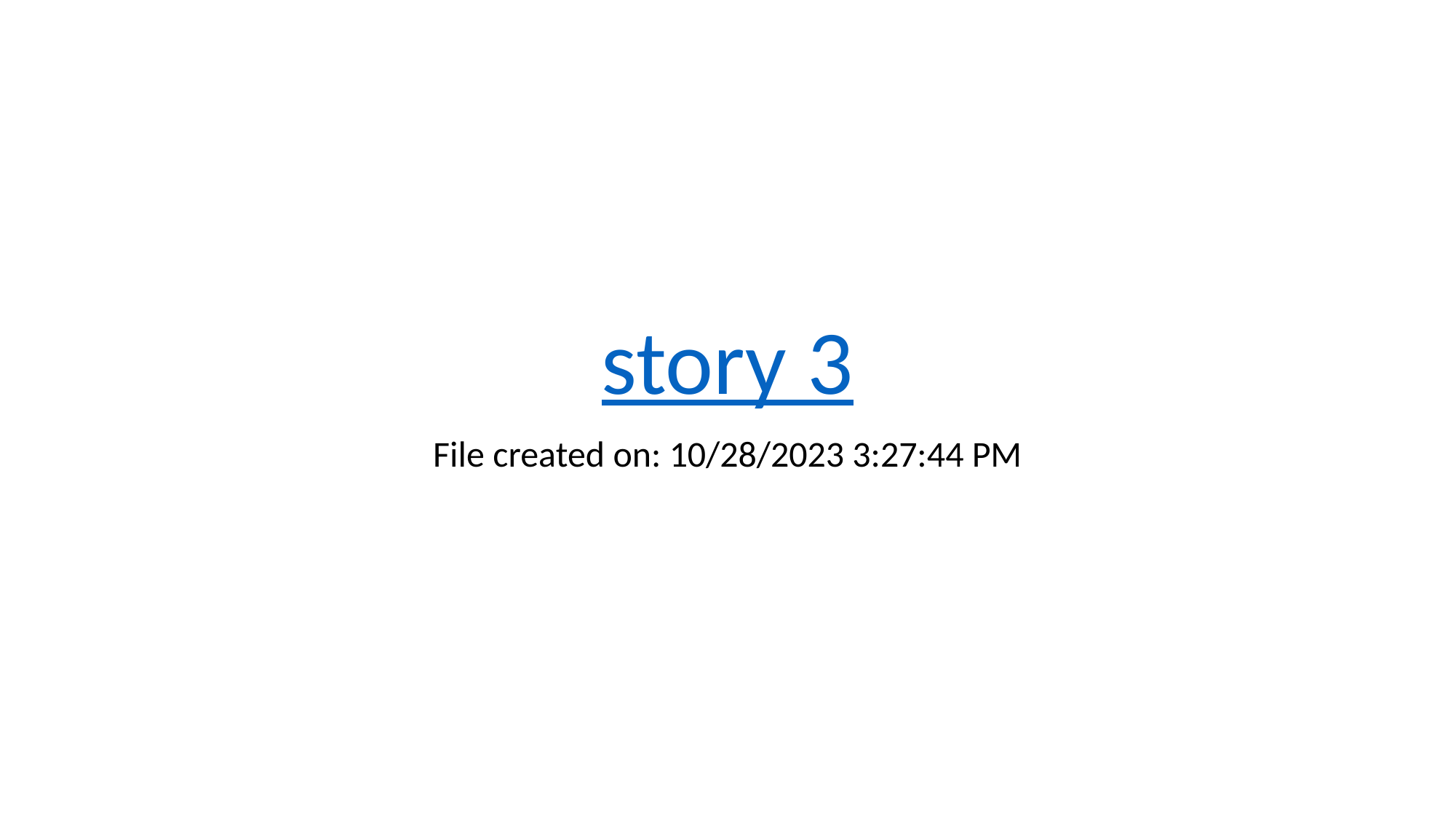

# story 3
File created on: 10/28/2023 3:27:44 PM